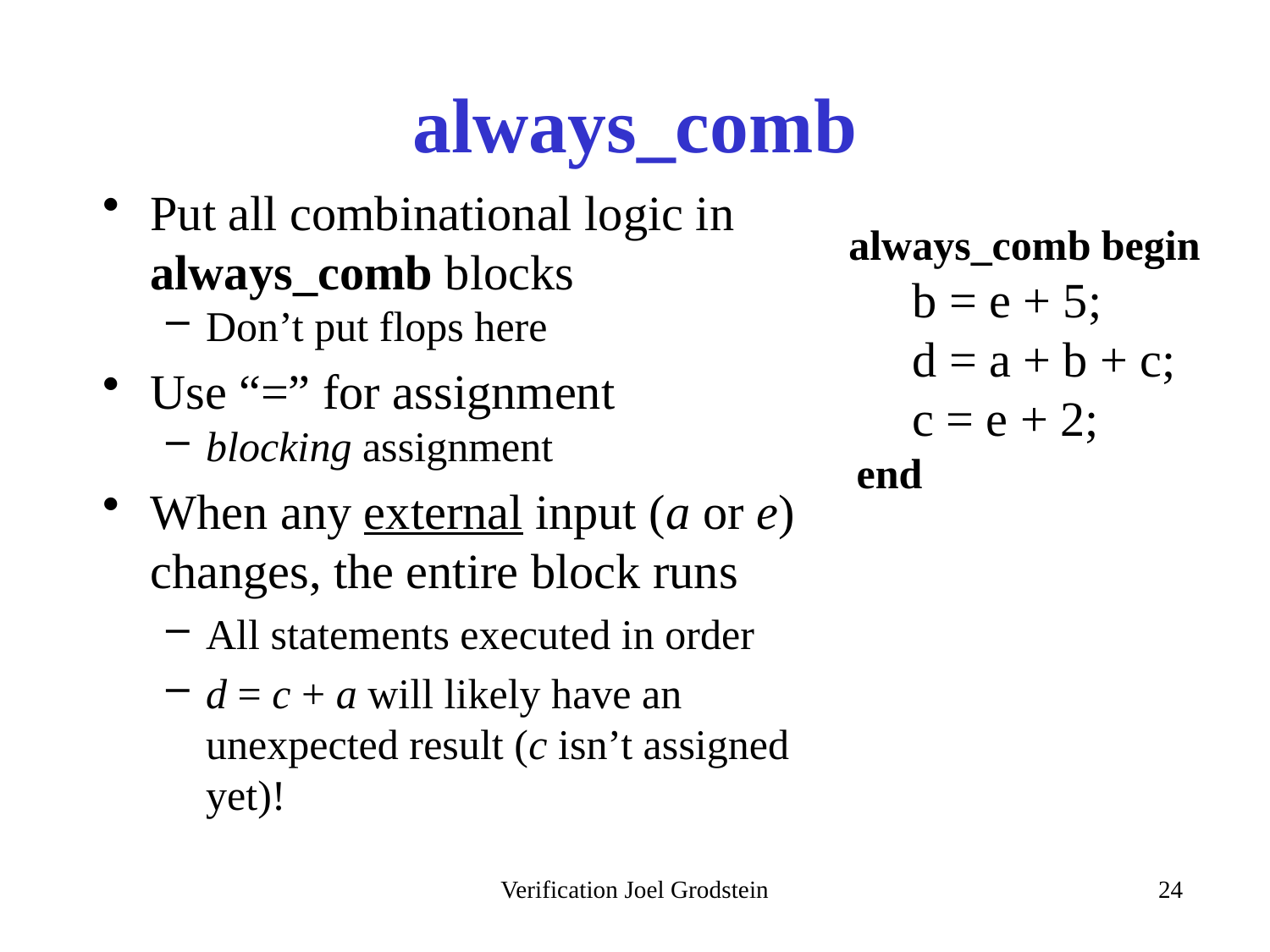

# always_comb
Put all combinational logic in always_comb blocks
Don’t put flops here
Use “=” for assignment
blocking assignment
When any external input (a or e) changes, the entire block runs
All statements executed in order
d = c + a will likely have an unexpected result (c isn’t assigned yet)!

always_comb begin
b = e + 5;
d = a + b + c;
c = e + 2;
end
Verification Joel Grodstein